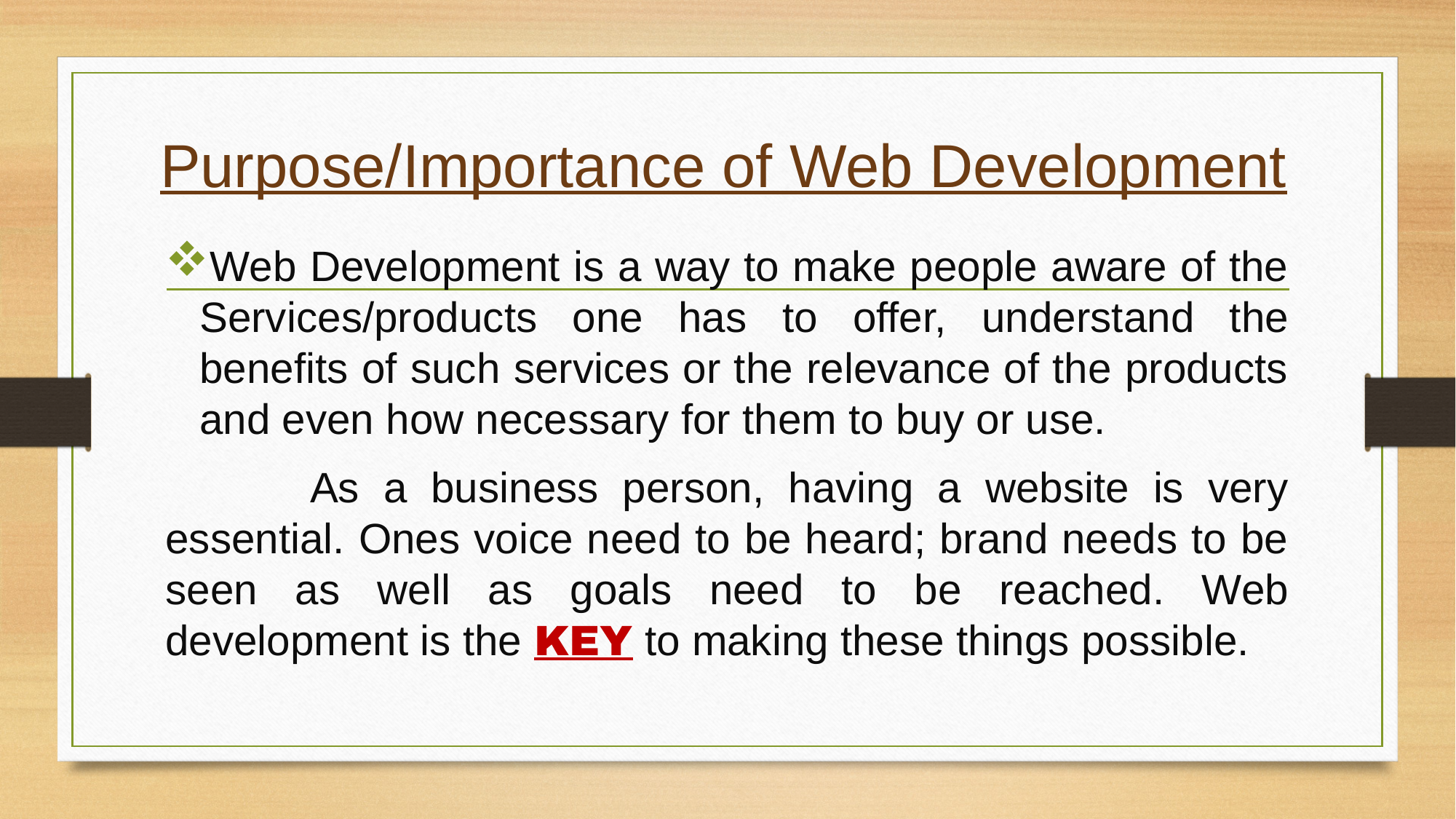

# Purpose/Importance of Web Development
Web Development is a way to make people aware of the Services/products one has to offer, understand the benefits of such services or the relevance of the products and even how necessary for them to buy or use.
      As a business person, having a website is very essential. Ones voice need to be heard; brand needs to be seen as well as goals need to be reached. Web development is the KEY to making these things possible.